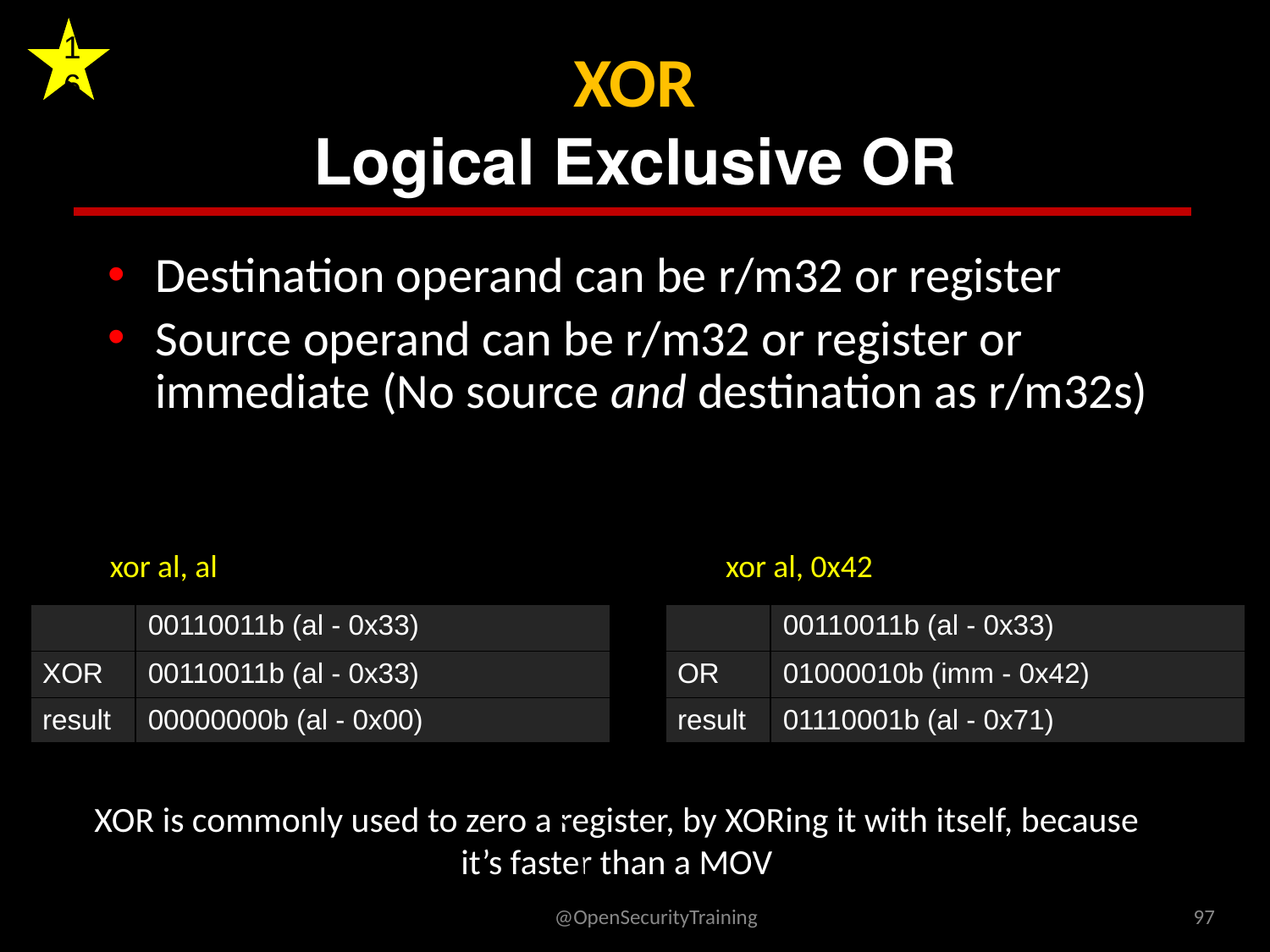

16
# XOR Logical Exclusive OR
Destination operand can be r/m32 or register
Source operand can be r/m32 or register or immediate (No source and destination as r/m32s)
xor al, al
xor al, 0x42
|  | 00110011b (al - 0x33) |
| --- | --- |
| XOR | 00110011b (al - 0x33) |
| result | 00000000b (al - 0x00) |
|  | 00110011b (al - 0x33) |
| --- | --- |
| OR | 01000010b (imm - 0x42) |
| result | 01110001b (al - 0x71) |
XOR is commonly used to zero a register, by XORing it with itself, because it’s faster than a MOV
Book p. 231